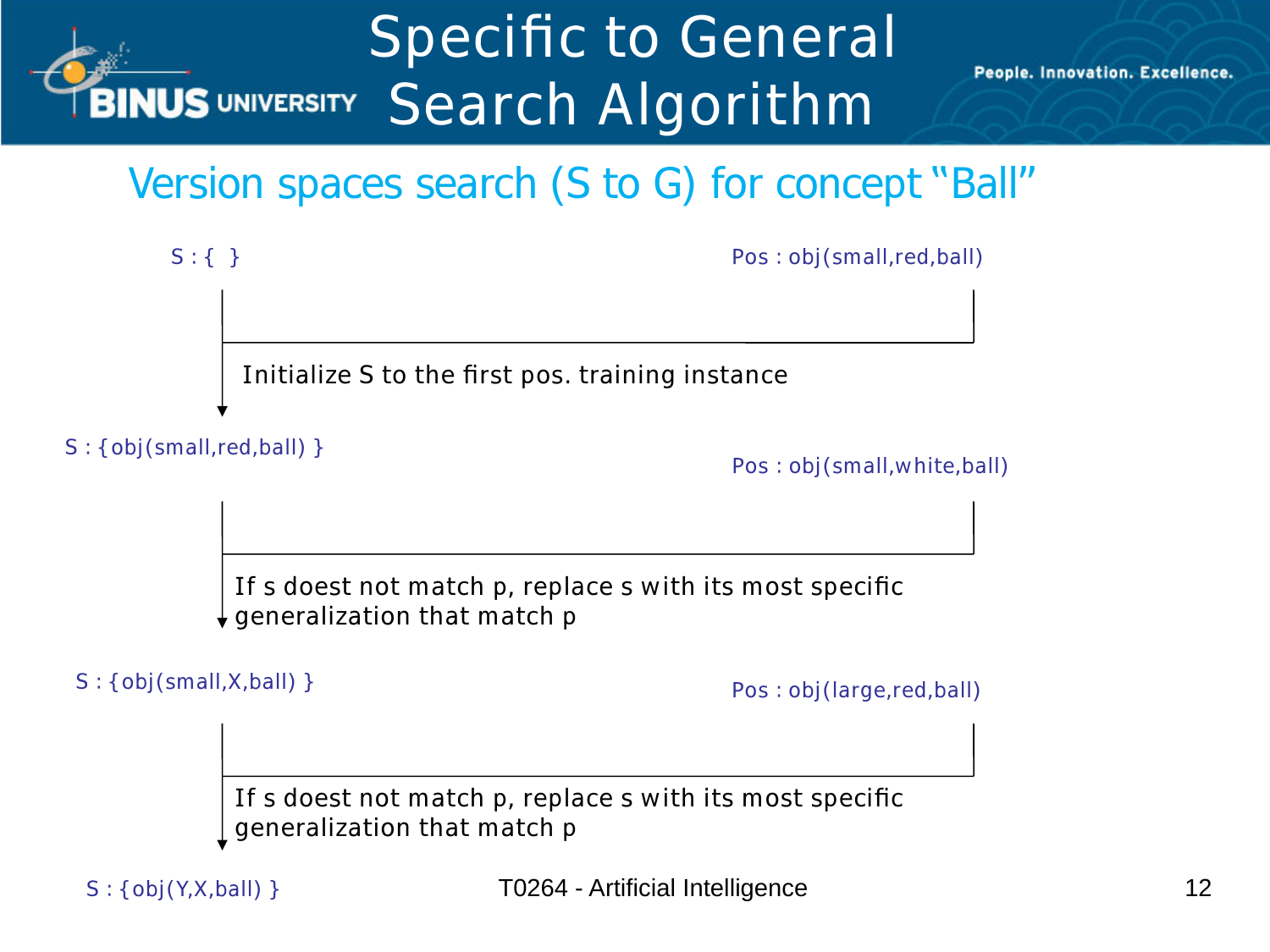

Specific to General
Search Algorithm
Version spaces search (S to G) for concept “Ball”
S : {  }
Pos : obj(small,red,ball)

Initialize S to the first pos. training instance
S : {obj(small,red,ball) }
Pos : obj(small,white,ball)

If s doest not match p, replace s with its most specific
generalization that match p
S : {obj(small,X,ball) }
Pos : obj(large,red,ball)

If s doest not match p, replace s with its most specific
generalization that match p

T0264 - Artificial Intelligence
12
S : {obj(Y,X,ball) }